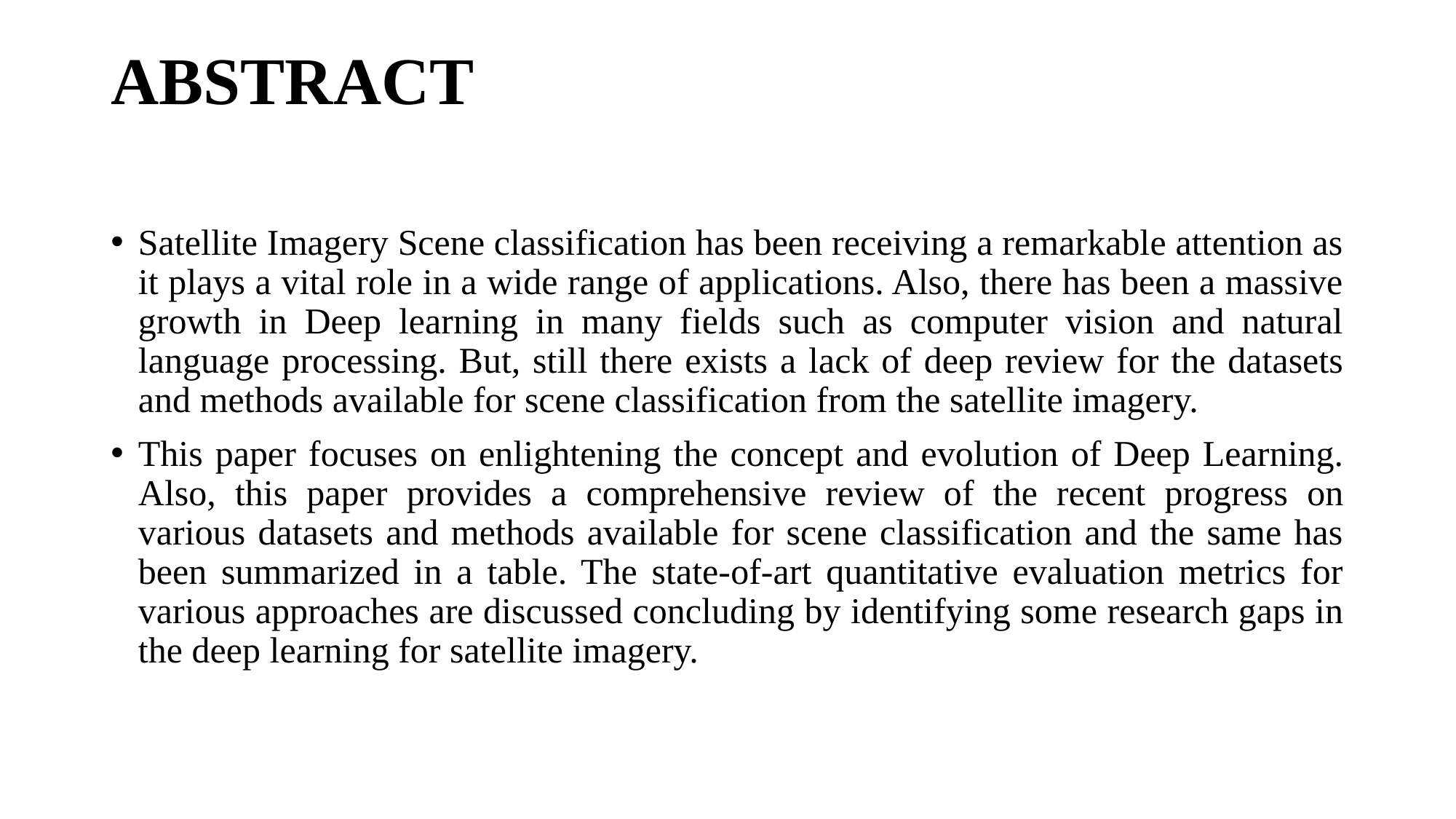

# ABSTRACT
Satellite Imagery Scene classification has been receiving a remarkable attention as it plays a vital role in a wide range of applications. Also, there has been a massive growth in Deep learning in many fields such as computer vision and natural language processing. But, still there exists a lack of deep review for the datasets and methods available for scene classification from the satellite imagery.
This paper focuses on enlightening the concept and evolution of Deep Learning. Also, this paper provides a comprehensive review of the recent progress on various datasets and methods available for scene classification and the same has been summarized in a table. The state-of-art quantitative evaluation metrics for various approaches are discussed concluding by identifying some research gaps in the deep learning for satellite imagery.